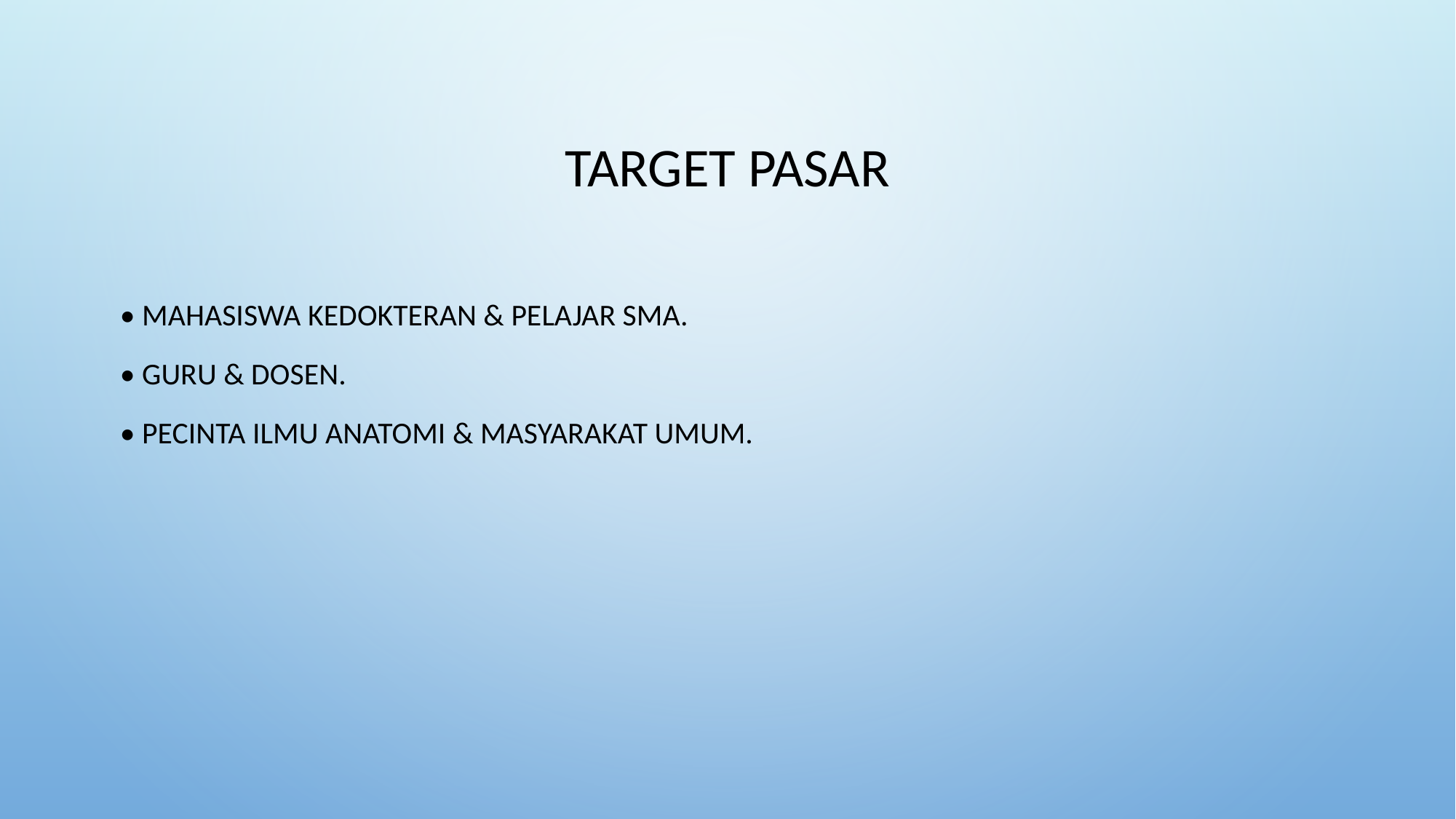

# Target Pasar
• Mahasiswa Kedokteran & Pelajar SMA.
• Guru & Dosen.
• Pecinta ilmu anatomi & masyarakat umum.